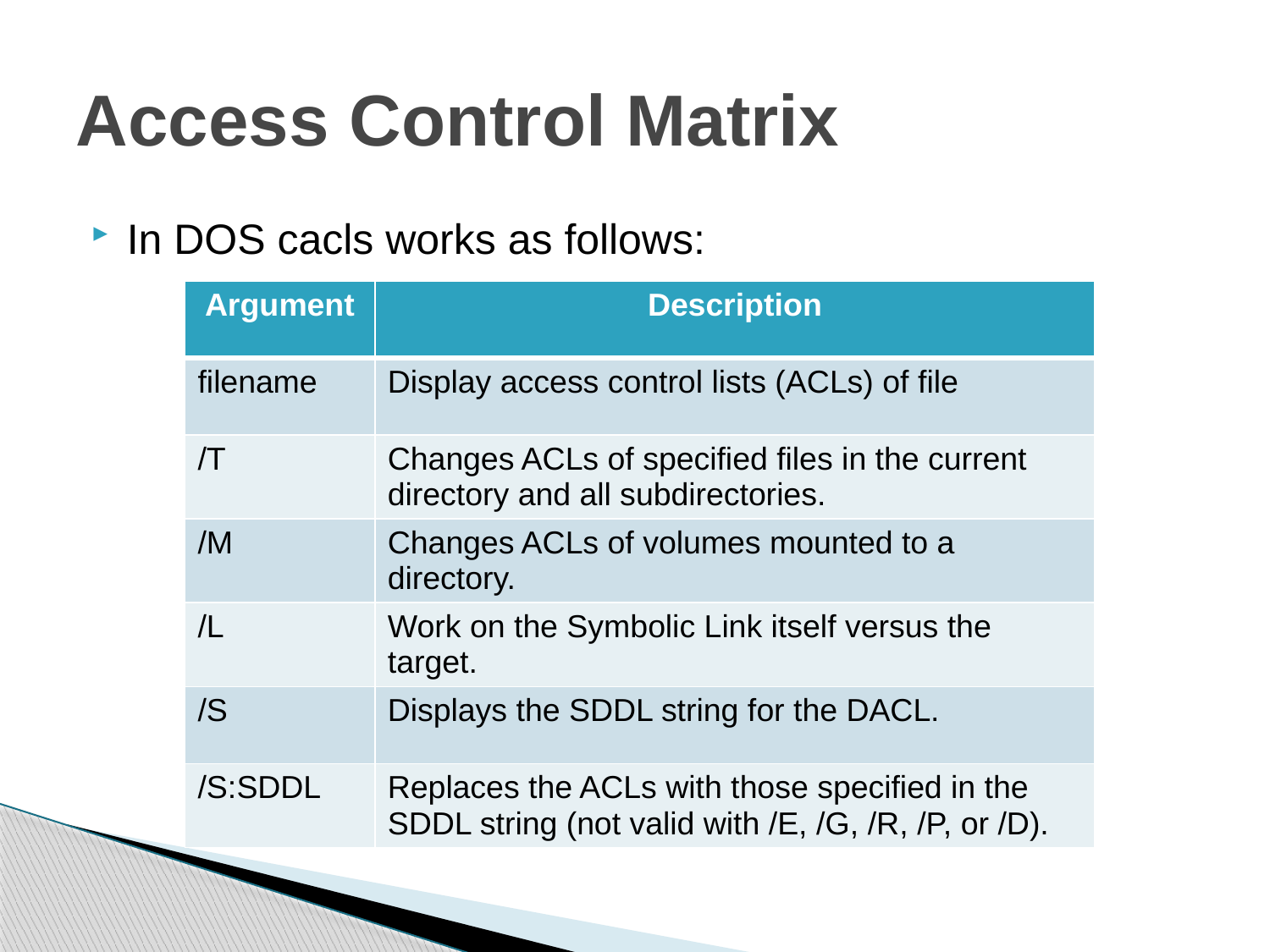

# Access Control Matrix
In DOS cacls works as follows:

| Argument | Description |
| --- | --- |
| filename | Display access control lists (ACLs) of file |
| /T | Changes ACLs of specified files in the current directory and all subdirectories. |
| /M | Changes ACLs of volumes mounted to a directory. |
| /L | Work on the Symbolic Link itself versus the target. |
| /S | Displays the SDDL string for the DACL. |
| /S:SDDL | Replaces the ACLs with those specified in the SDDL string (not valid with /E, /G, /R, /P, or /D). |